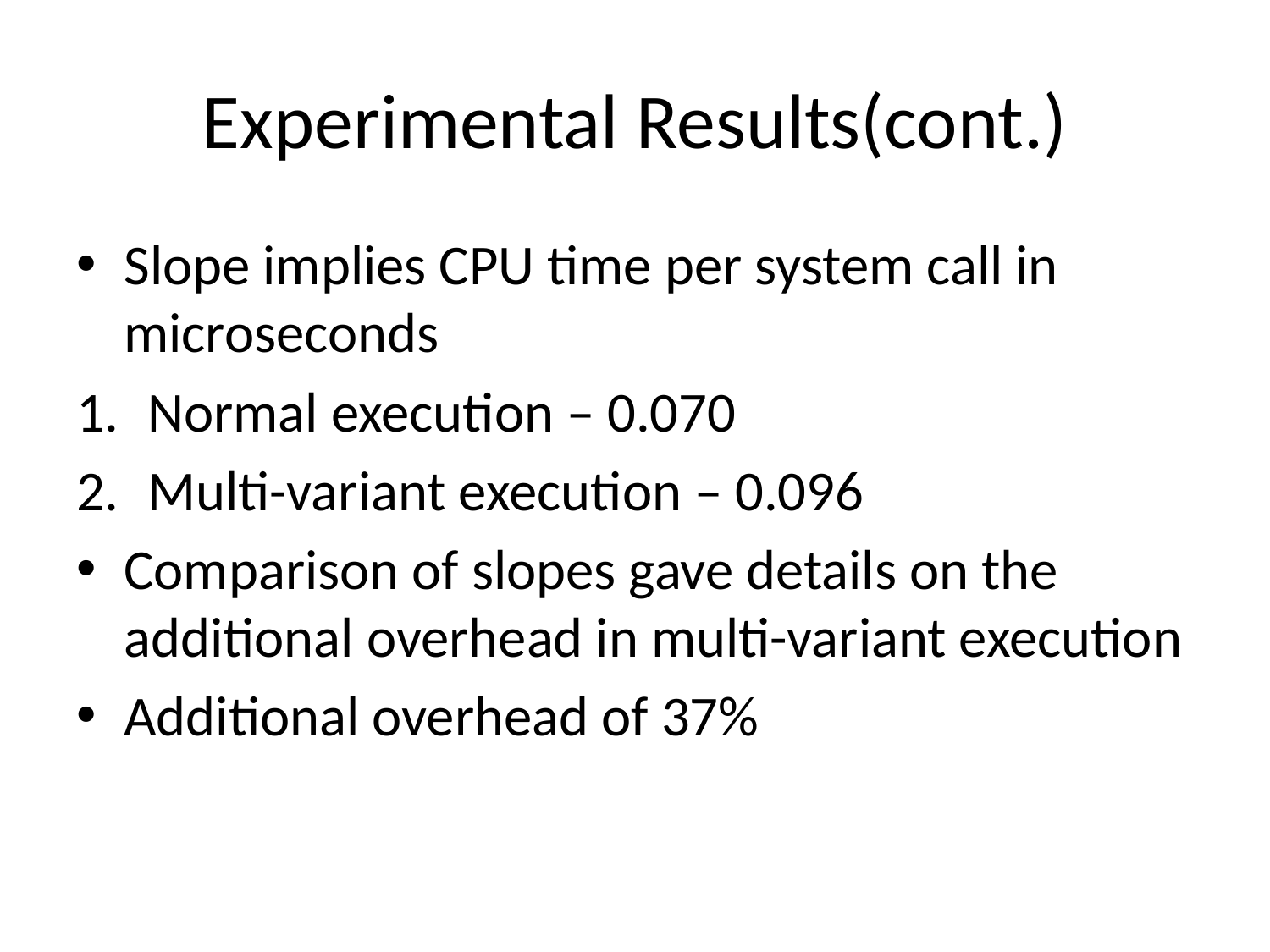

# Experimental Results(cont.)
Slope implies CPU time per system call in microseconds
Normal execution – 0.070
Multi-variant execution – 0.096
Comparison of slopes gave details on the additional overhead in multi-variant execution
Additional overhead of 37%